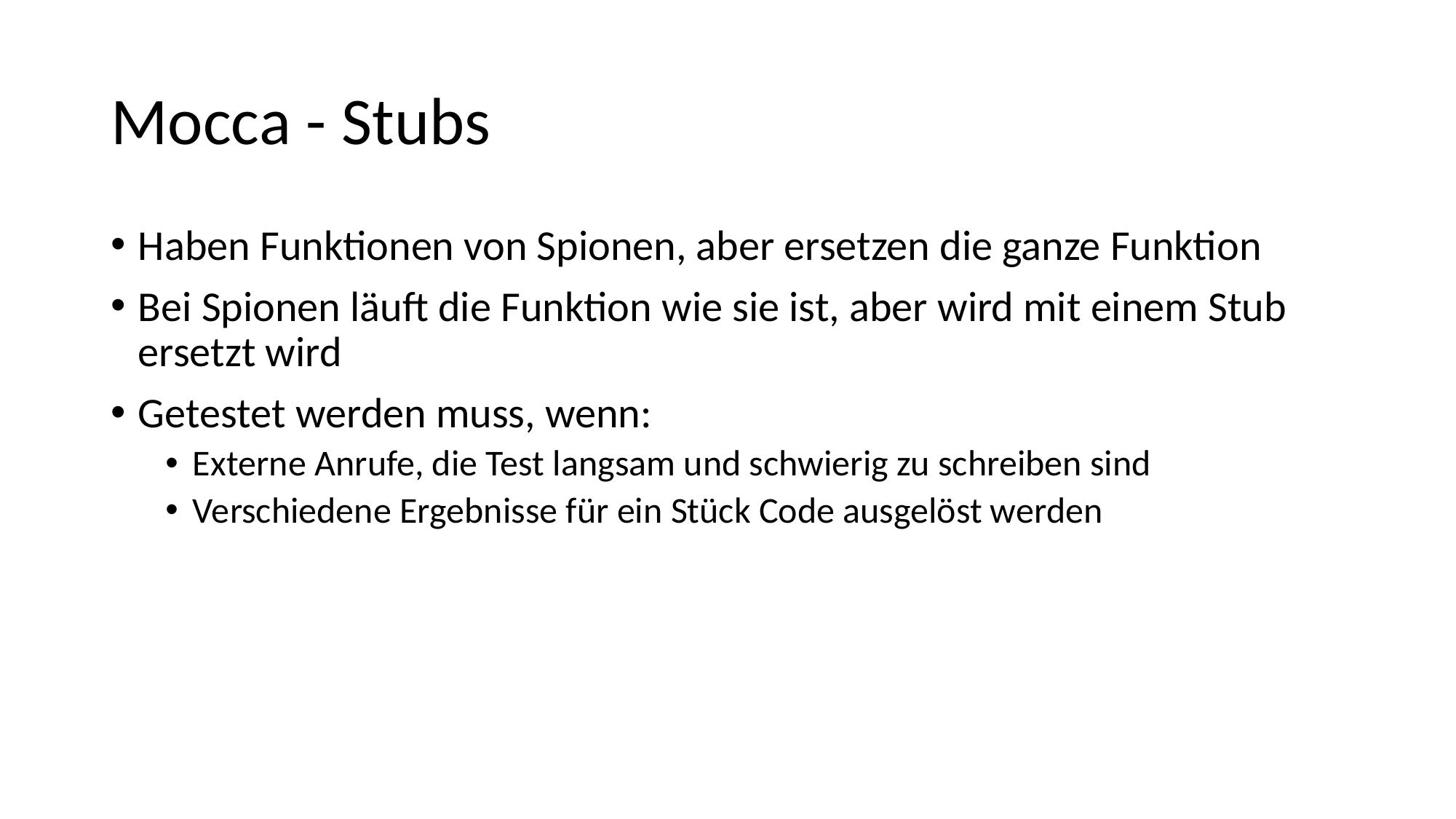

# Mocca - Stubs
Haben Funktionen von Spionen, aber ersetzen die ganze Funktion
Bei Spionen läuft die Funktion wie sie ist, aber wird mit einem Stub ersetzt wird
Getestet werden muss, wenn:
Externe Anrufe, die Test langsam und schwierig zu schreiben sind
Verschiedene Ergebnisse für ein Stück Code ausgelöst werden